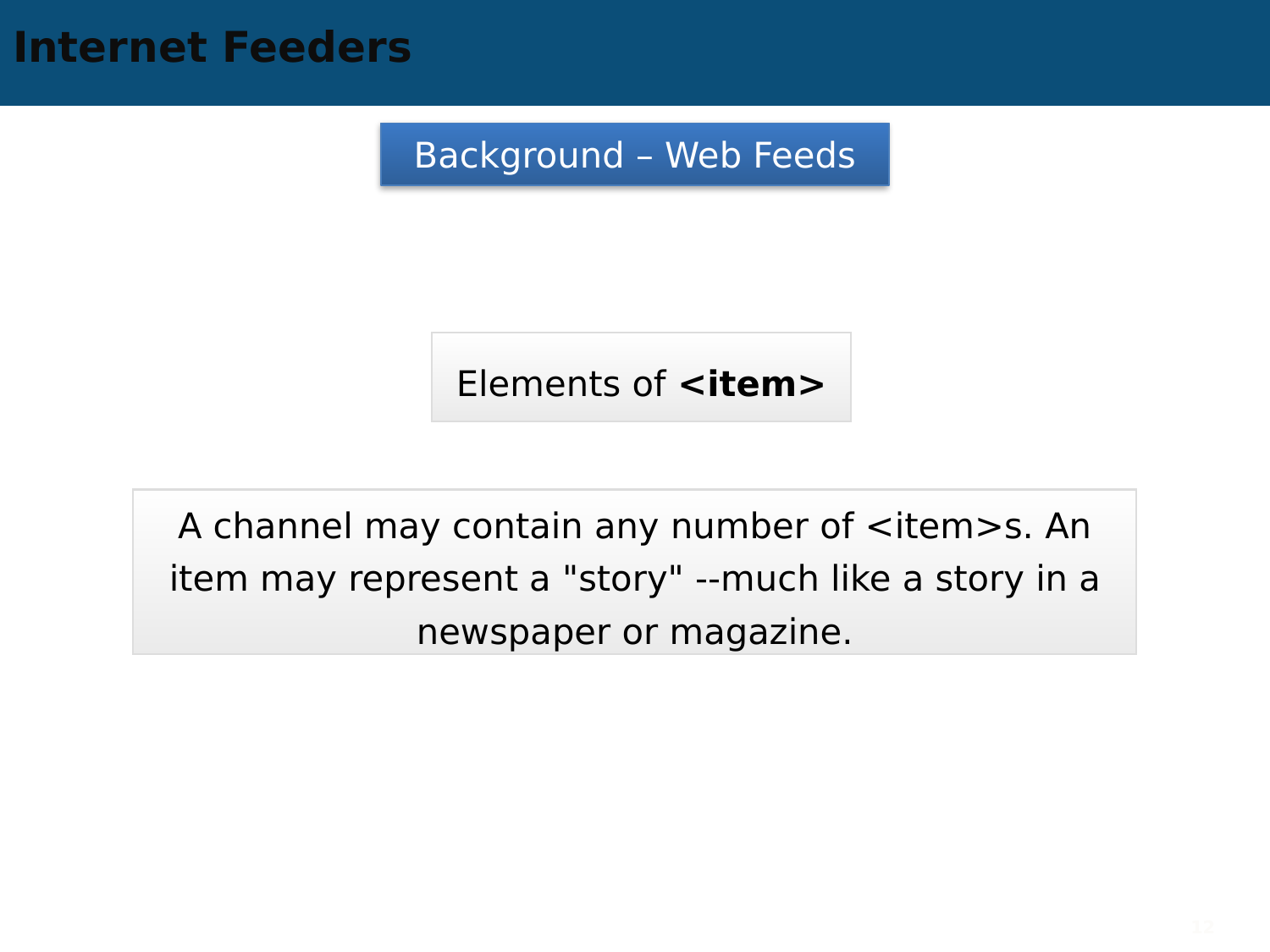

# Internet Feeders
Background – Web Feeds
Elements of <item>
A channel may contain any number of <item>s. An item may represent a "story" --much like a story in a newspaper or magazine.